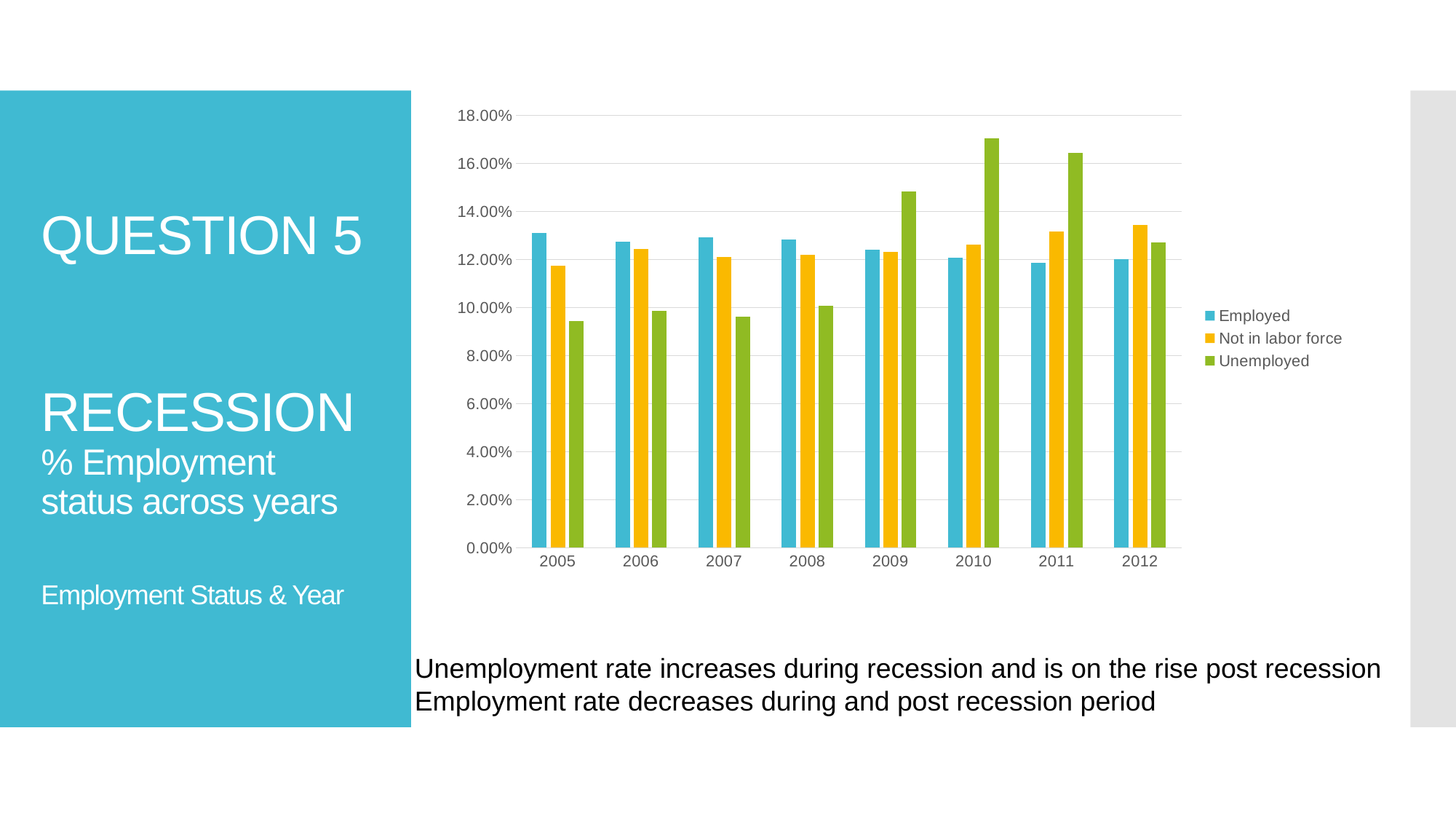

### Chart

| Category | Employed | Not in labor force | Unemployed |
|---|---|---|---|
| 2005 | 0.13110127013479975 | 0.117269485481406 | 0.09426479560707748 |
| 2006 | 0.1274757895761351 | 0.12424859908303616 | 0.09853569249542404 |
| 2007 | 0.12920336756046524 | 0.12103922567498726 | 0.09609517998779744 |
| 2008 | 0.12837607669472967 | 0.12200713194090677 | 0.10067114093959731 |
| 2009 | 0.12409362986033384 | 0.12302598064187469 | 0.14826113483831604 |
| 2010 | 0.12076013431310526 | 0.12628629648497197 | 0.1705308114704088 |
| 2011 | 0.1187162392330527 | 0.1315843097300051 | 0.1644295302013423 |
| 2012 | 0.12027349262737846 | 0.13453897096281203 | 0.1272117144600366 |
# QUESTION 5
RECESSION
% Employment status across years
Employment Status & Year
Unemployment rate increases during recession and is on the rise post recession
Employment rate decreases during and post recession period